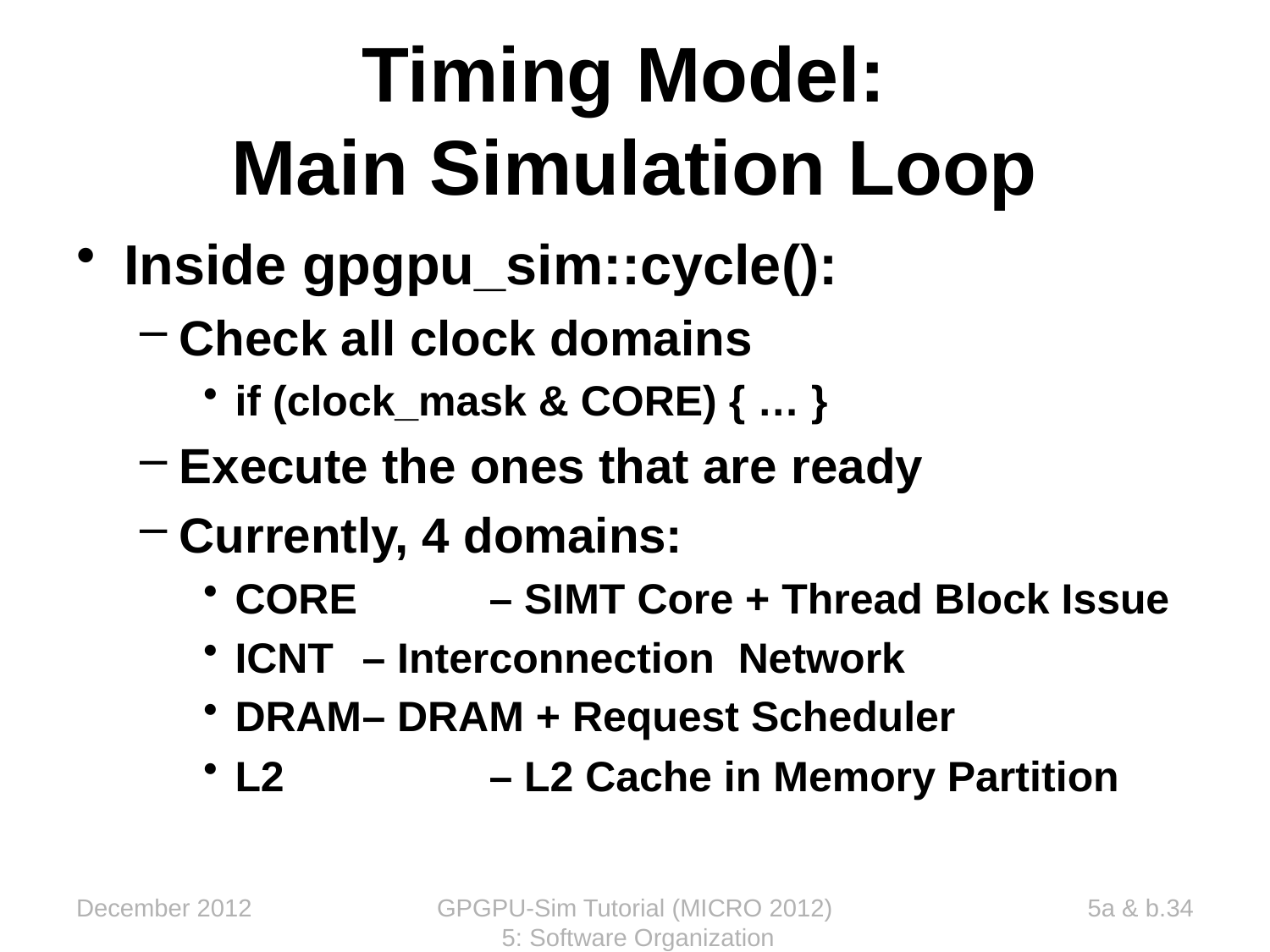

Timing Model:
Main Simulation Loop
Inside gpgpu_sim::cycle():
Check all clock domains
if (clock_mask & CORE) { … }
Execute the ones that are ready
Currently, 4 domains:
CORE 	– SIMT Core + Thread Block Issue
ICNT 	– Interconnection  Network
DRAM	– DRAM + Request Scheduler
L2 		– L2 Cache in Memory Partition
December 2012
GPGPU-Sim Tutorial (MICRO 2012)  5: Software Organization
5a & b.34